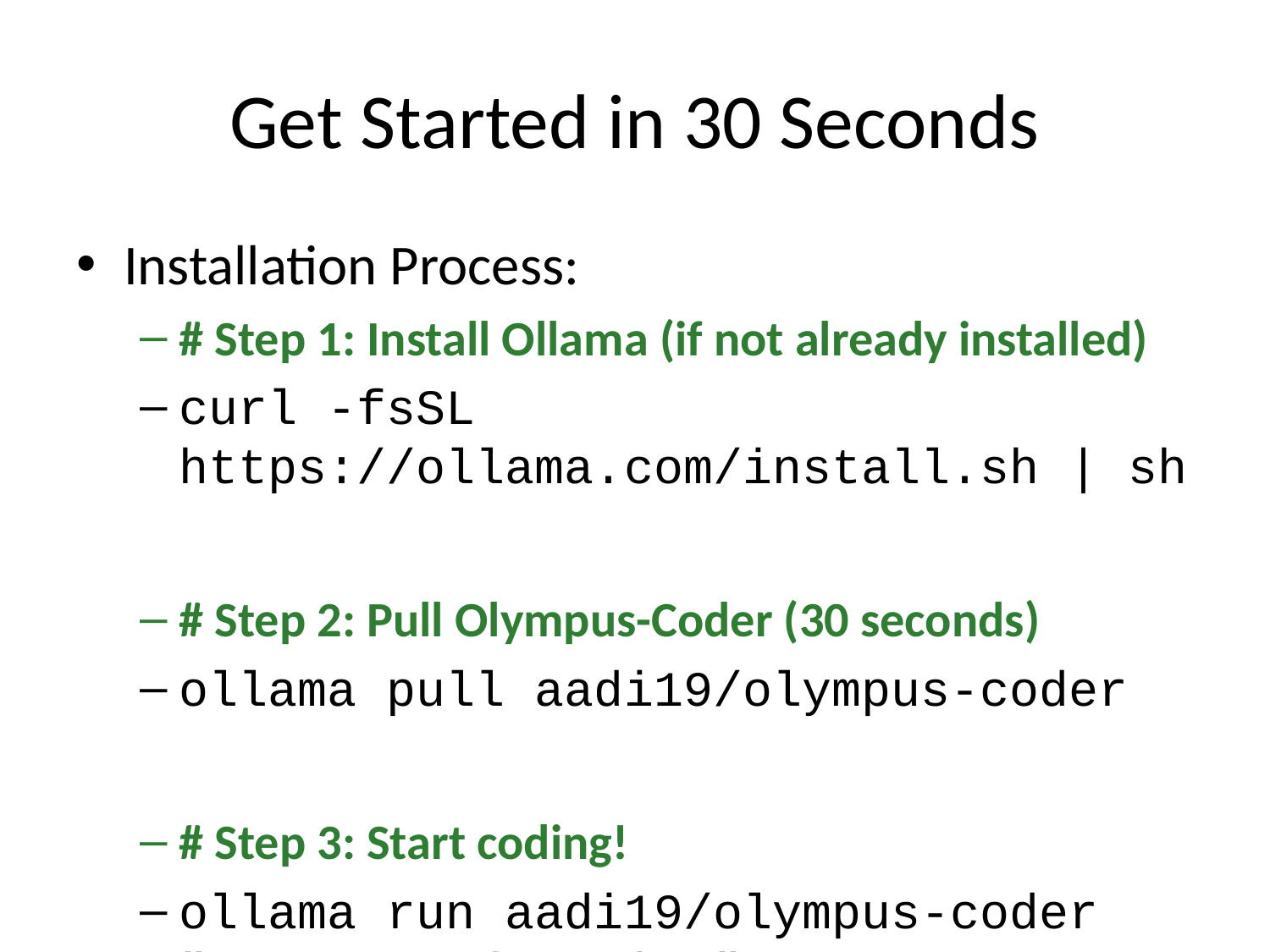

# Get Started in 30 Seconds
Installation Process:
# Step 1: Install Ollama (if not already installed)
curl -fsSL https://ollama.com/install.sh | sh

# Step 2: Pull Olympus-Coder (30 seconds)
ollama pull aadi19/olympus-coder

# Step 3: Start coding!
ollama run aadi19/olympus-coder "Create a function"